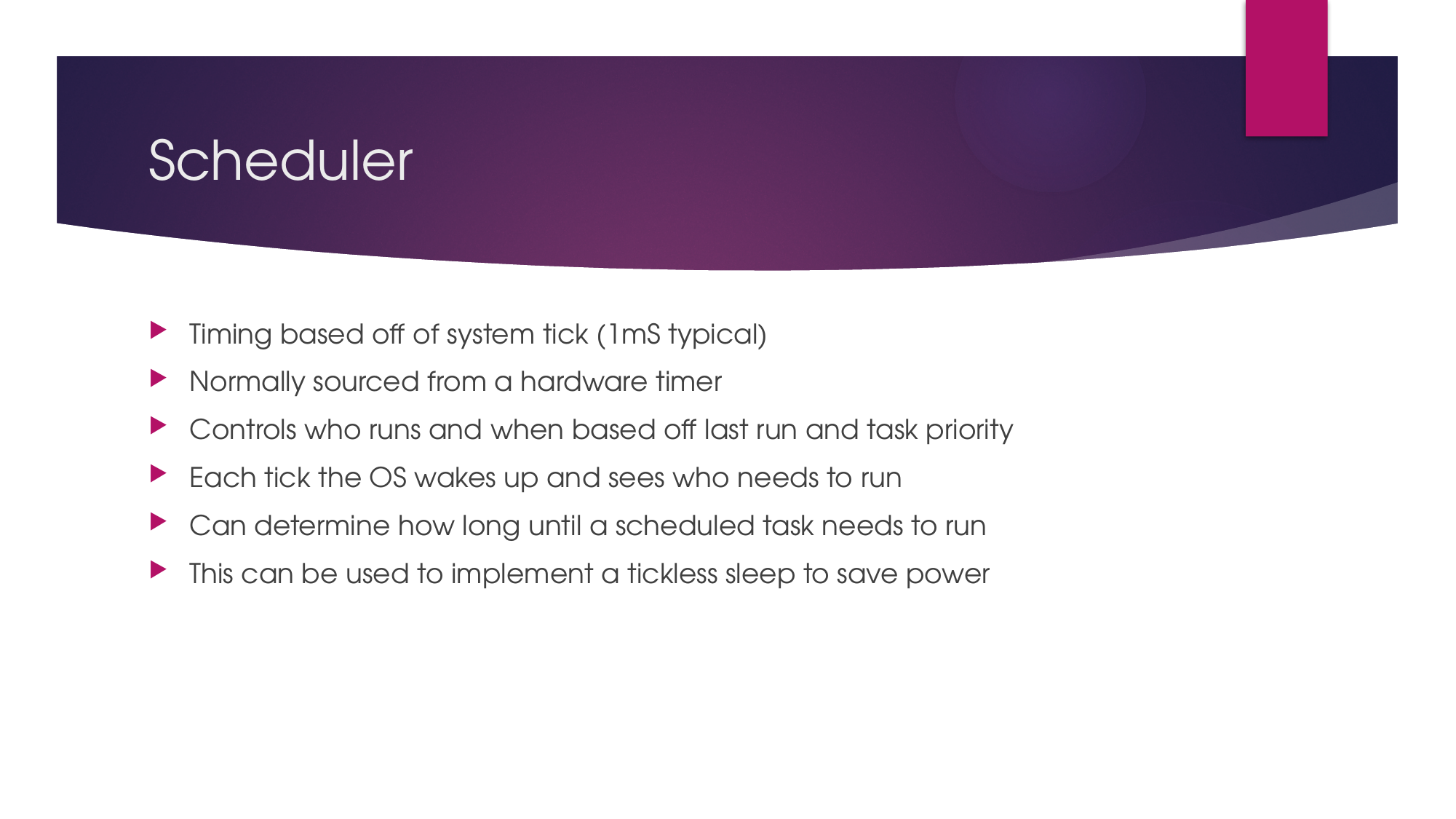

# Scheduler
Timing based off of system tick (1mS typical)
Normally sourced from a hardware timer
Controls who runs and when based off last run and task priority
Each tick the OS wakes up and sees who needs to run
Can determine how long until a scheduled task needs to run
This can be used to implement a tickless sleep to save power